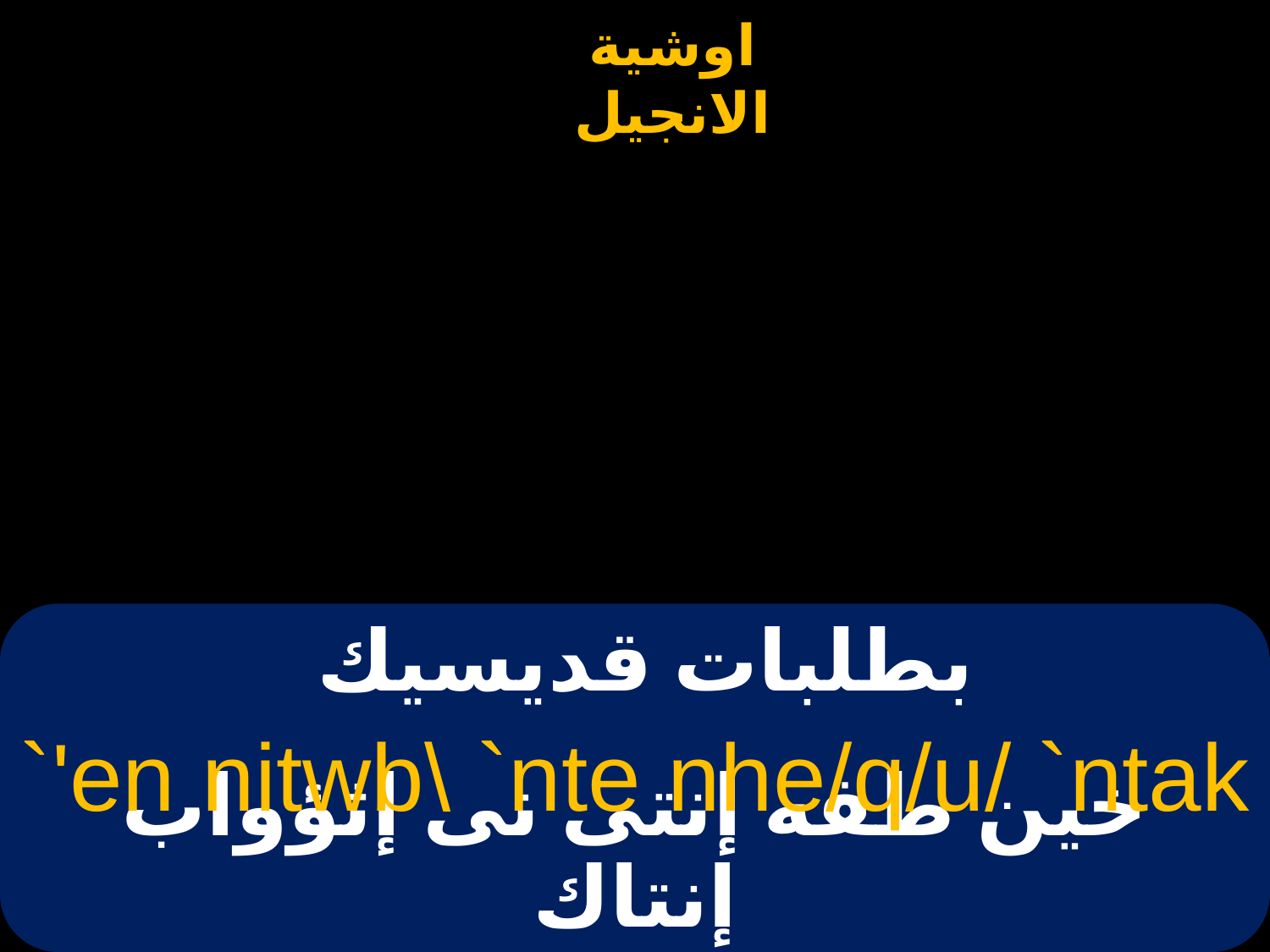

# بطلبات قديسيك
`'en nitwb\ `nte nhe/q/u/ `ntak
خين طفه إنتى نى إثؤواب إنتاك